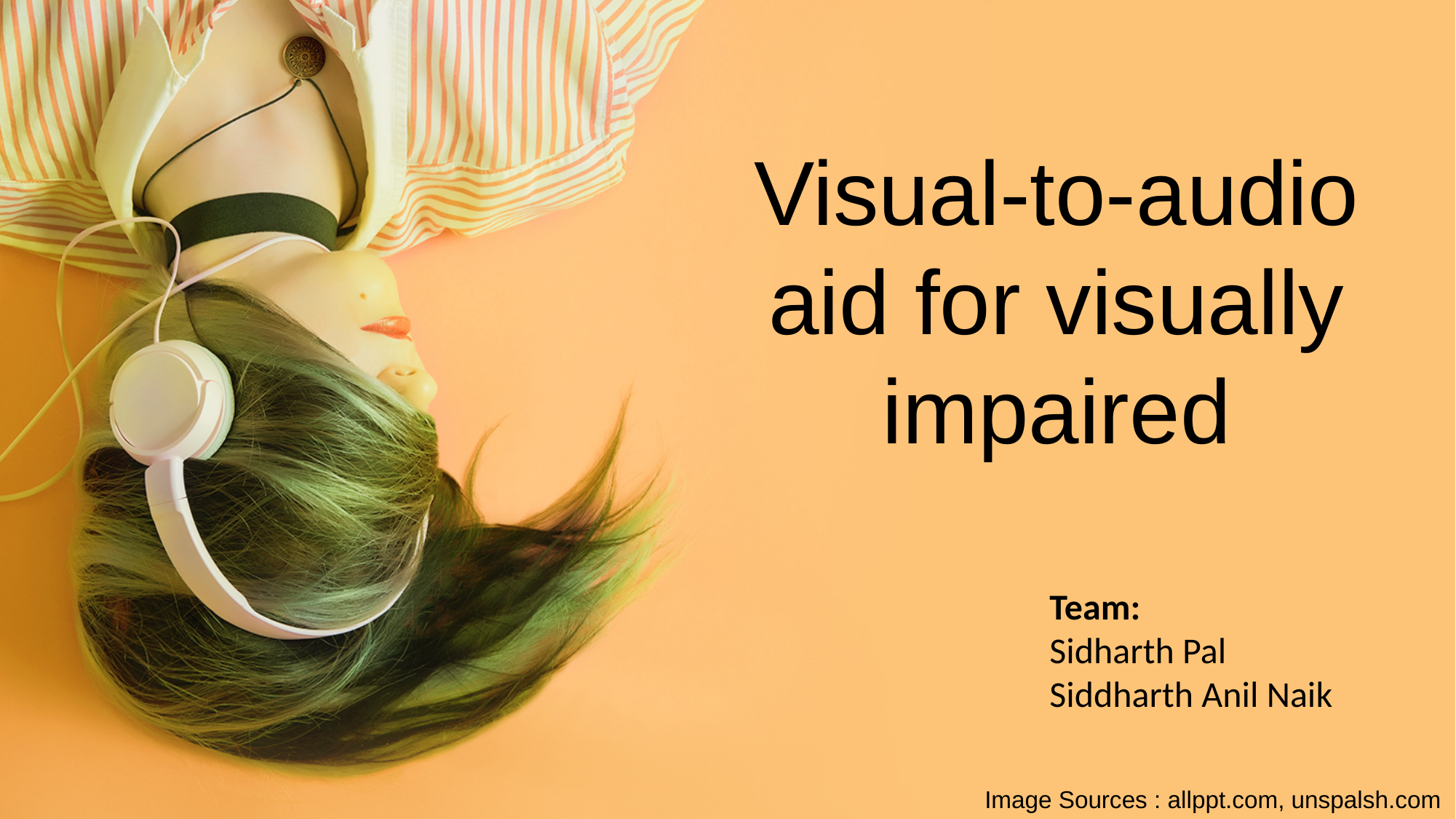

Visual-to-audio aid for visually impaired
Team:
Sidharth Pal
Siddharth Anil Naik
Image Sources : allppt.com, unspalsh.com